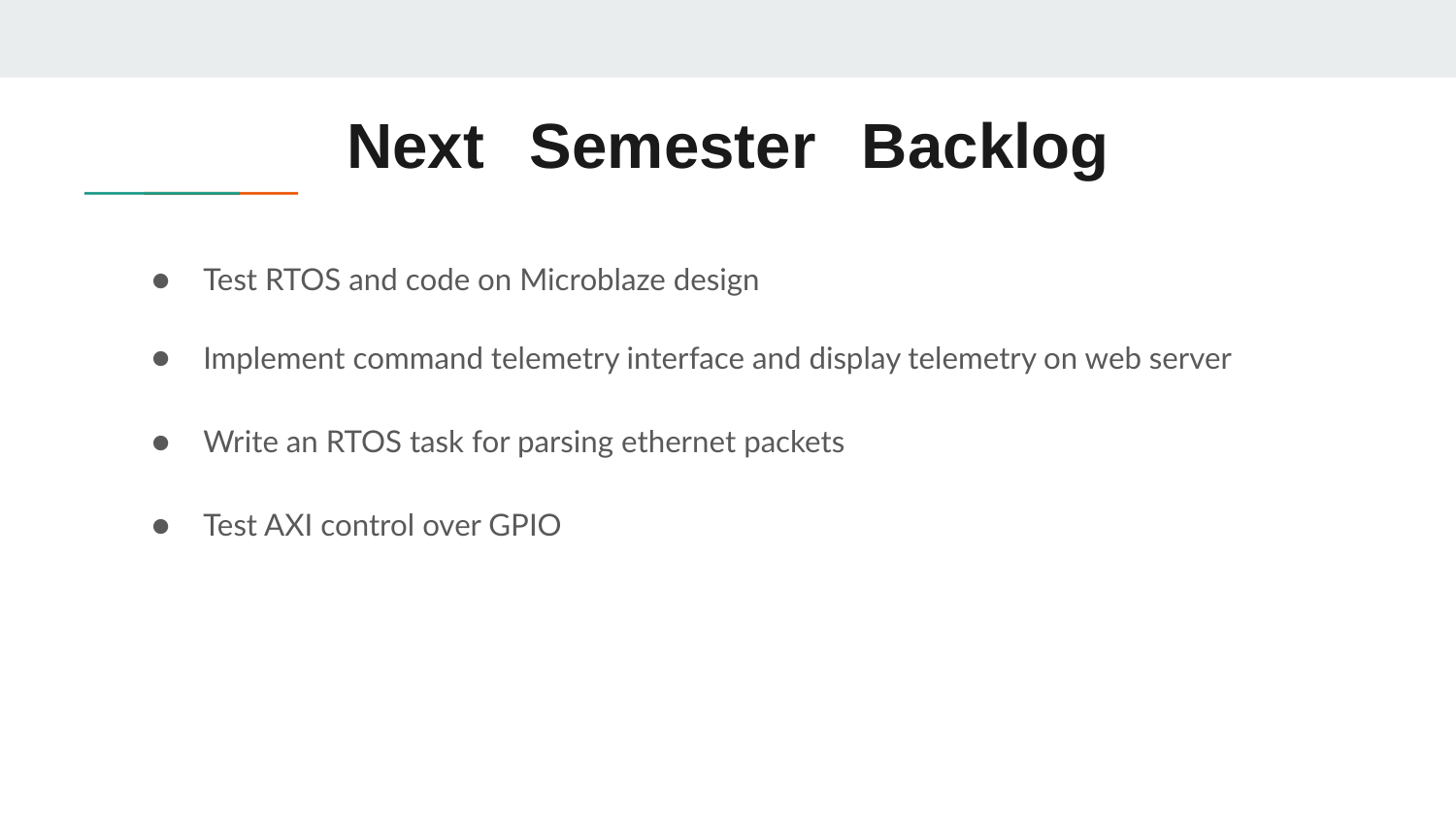

# Next Semester Backlog
Test RTOS and code on Microblaze design
Implement command telemetry interface and display telemetry on web server
Write an RTOS task for parsing ethernet packets
Test AXI control over GPIO